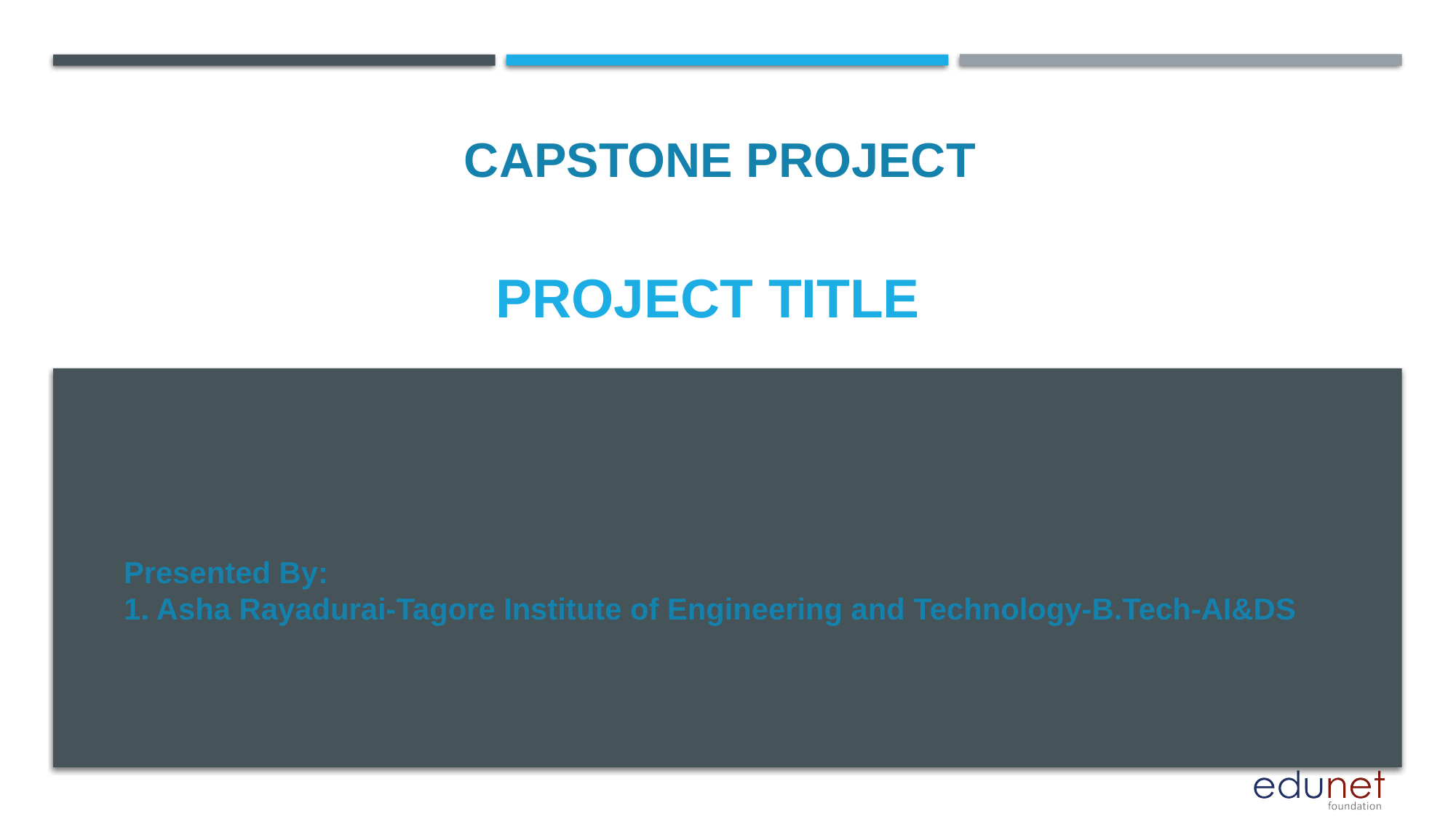

CAPSTONE PROJECT
# PROJECT TITLE
Presented By:
1. Asha Rayadurai-Tagore Institute of Engineering and Technology-B.Tech-AI&DS